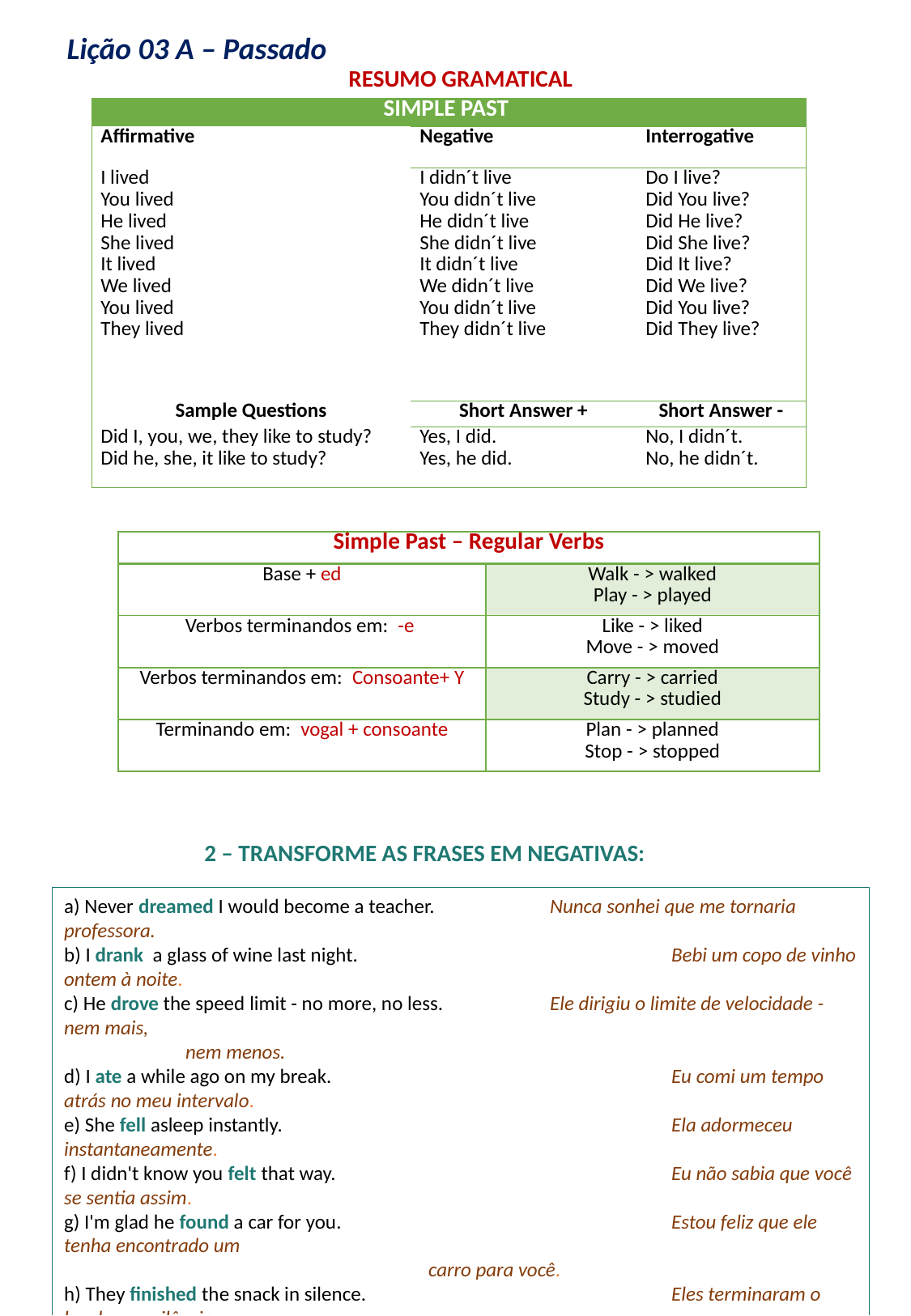

Lição 03 A – Passado
RESUMO GRAMATICAL
| SIMPLE PAST |  |  |
| --- | --- | --- |
| Affirmative | Negative | Interrogative |
| I lived You lived He lived She lived It lived We lived You lived They lived | I didn´t live You didn´t live He didn´t live She didn´t live It didn´t live We didn´t live You didn´t live They didn´t live | Do I live? Did You live? Did He live? Did She live? Did It live? Did We live? Did You live? Did They live? |
| Sample Questions | Short Answer + | Short Answer - |
| Did I, you, we, they like to study? Did he, she, it like to study? | Yes, I did. Yes, he did. | No, I didn´t. No, he didn´t. |
| Simple Past – Regular Verbs |  |
| --- | --- |
| Base + ed | Walk - > walked Play - > played |
| Verbos terminandos em: -e | Like - > liked Move - > moved |
| Verbos terminandos em: Consoante+ Y | Carry - > carried Study - > studied |
| Terminando em: vogal + consoante | Plan - > planned Stop - > stopped |
2 – TRANSFORME AS FRASES EM NEGATIVAS:
a) Never dreamed I would become a teacher.	Nunca sonhei que me tornaria professora.
b) I drank  a glass of wine last night.			Bebi um copo de vinho ontem à noite.
c) He drove the speed limit - no more, no less. 	Ele dirigiu o limite de velocidade - nem mais, 							nem menos.
d) I ate a while ago on my break.			Eu comi um tempo atrás no meu intervalo.
e) She fell asleep instantly.				Ela adormeceu instantaneamente.
f) I didn't know you felt that way.			Eu não sabia que você se sentia assim.
g) I'm glad he found a car for you.			Estou feliz que ele tenha encontrado um 								carro para você.
h) They finished the snack in silence.			Eles terminaram o lanche em silêncio.
i) The birds flew to their nests.			Os pássaros voaram para seus ninhos.
j) He followed her to the kitchen.			Ele a seguiu até a cozinha.